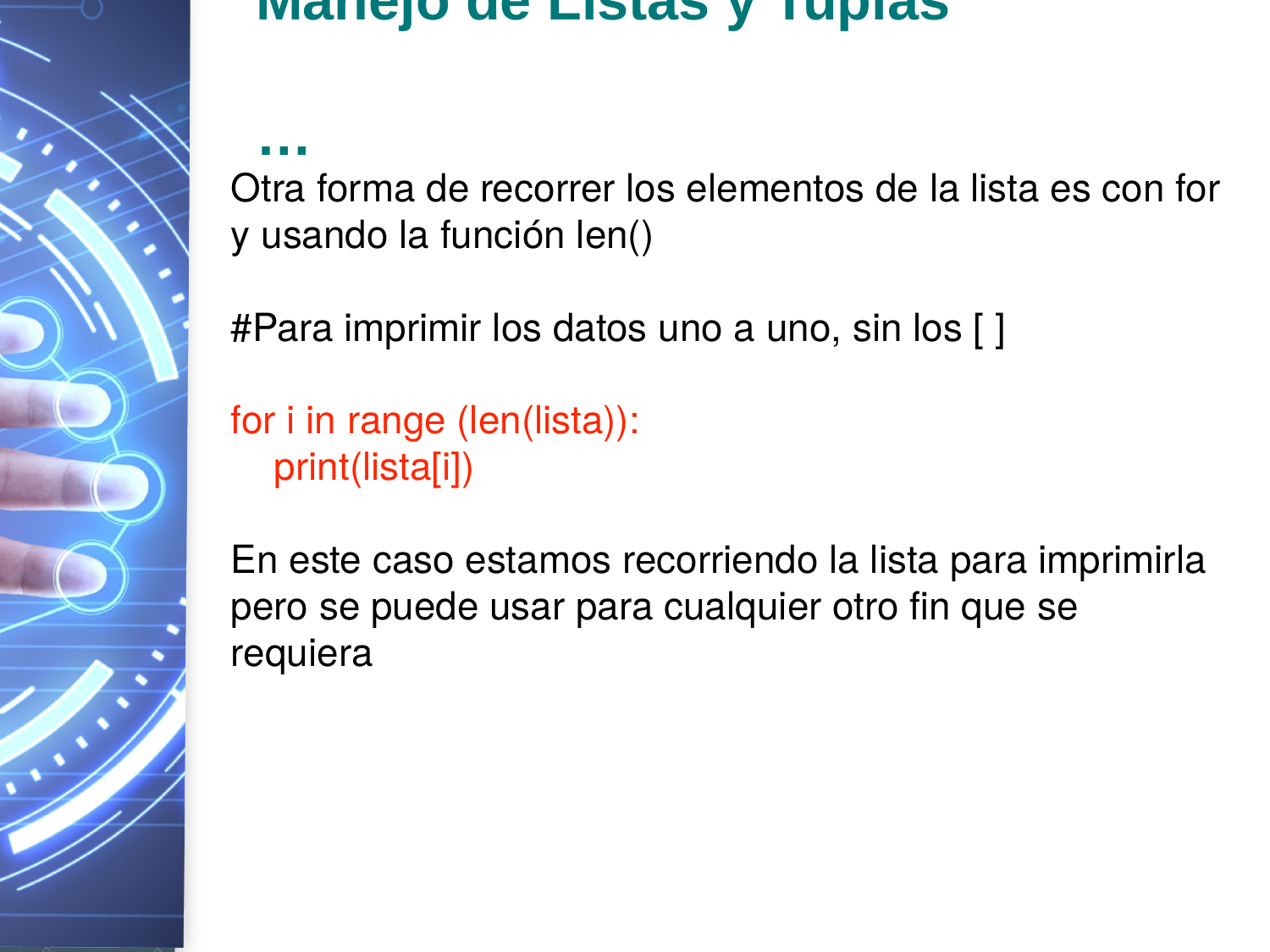

# Manejo de Listas y Tuplas

…
Otra forma de recorrer los elementos de la lista es con for y usando la función len()

#Para imprimir los datos uno a uno, sin los [ ]

for i in range (len(lista)):
    print(lista[i])

En este caso estamos recorriendo la lista para imprimirla pero se puede usar para cualquier otro fin que se requiera